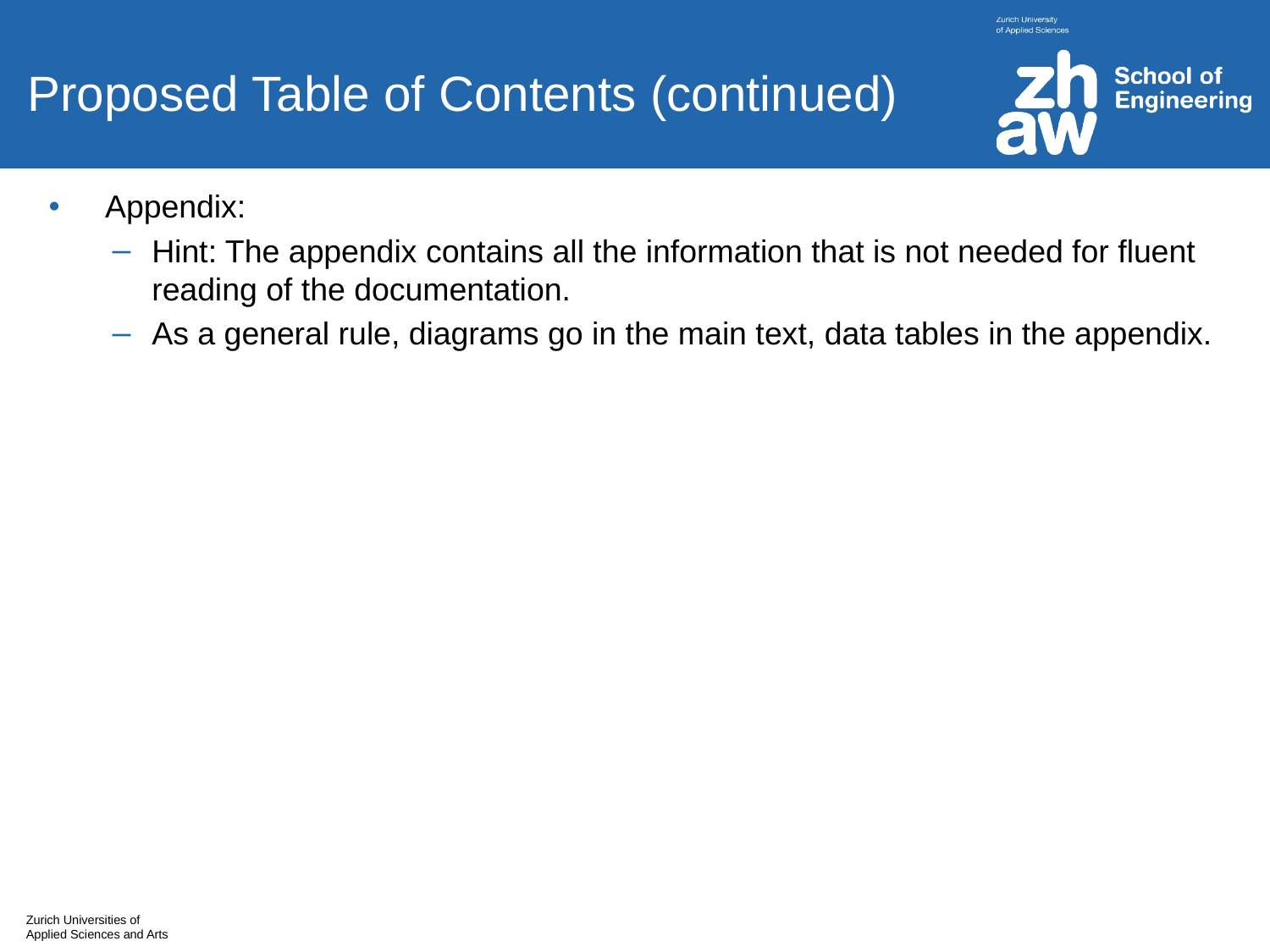

# Proposed Table of Contents (continued)
 Appendix:
Hint: The appendix contains all the information that is not needed for fluent reading of the documentation.
As a general rule, diagrams go in the main text, data tables in the appendix.